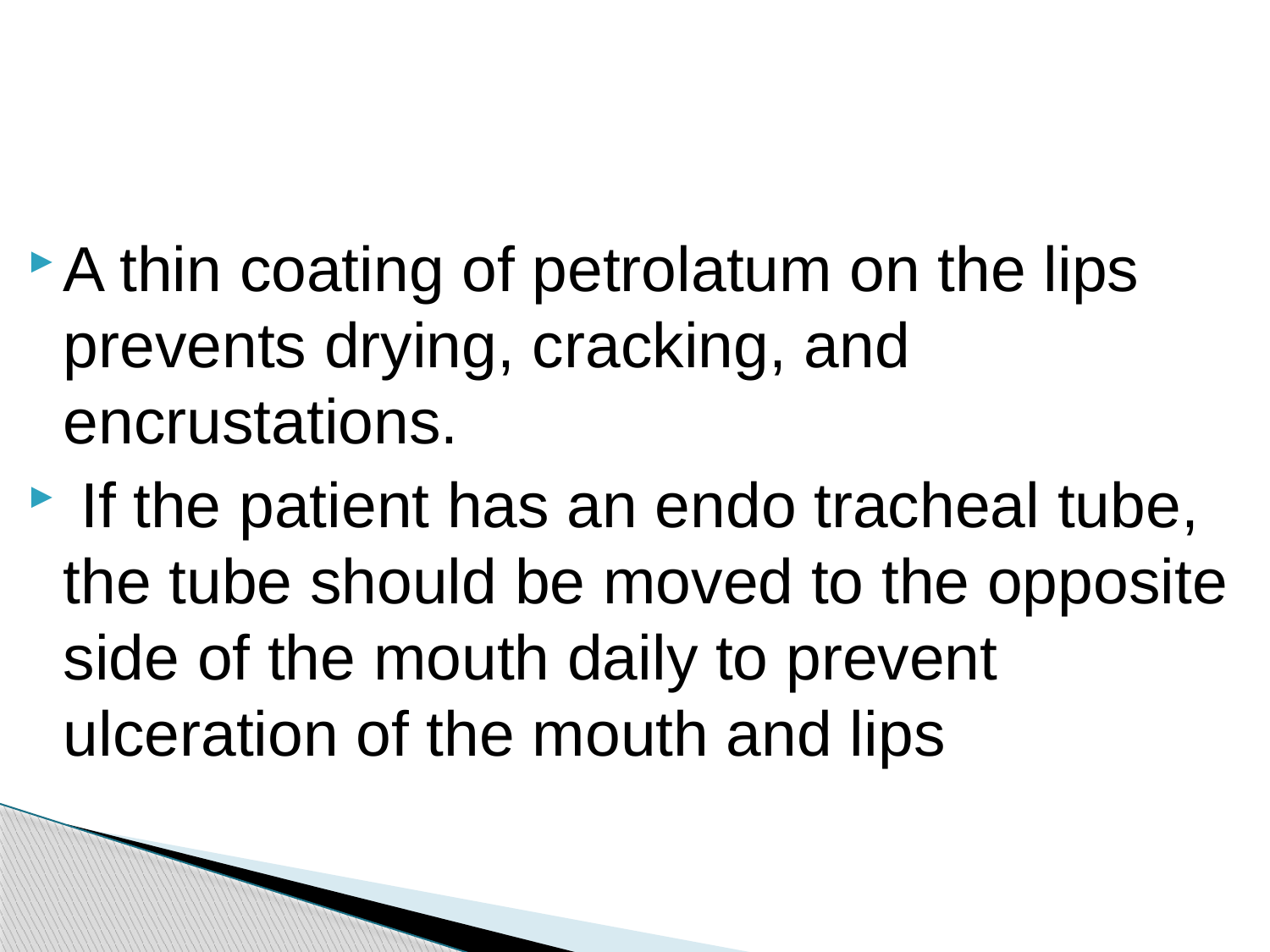

#
A thin coating of petrolatum on the lips prevents drying, cracking, and encrustations.
 If the patient has an endo tracheal tube, the tube should be moved to the opposite side of the mouth daily to prevent ulceration of the mouth and lips